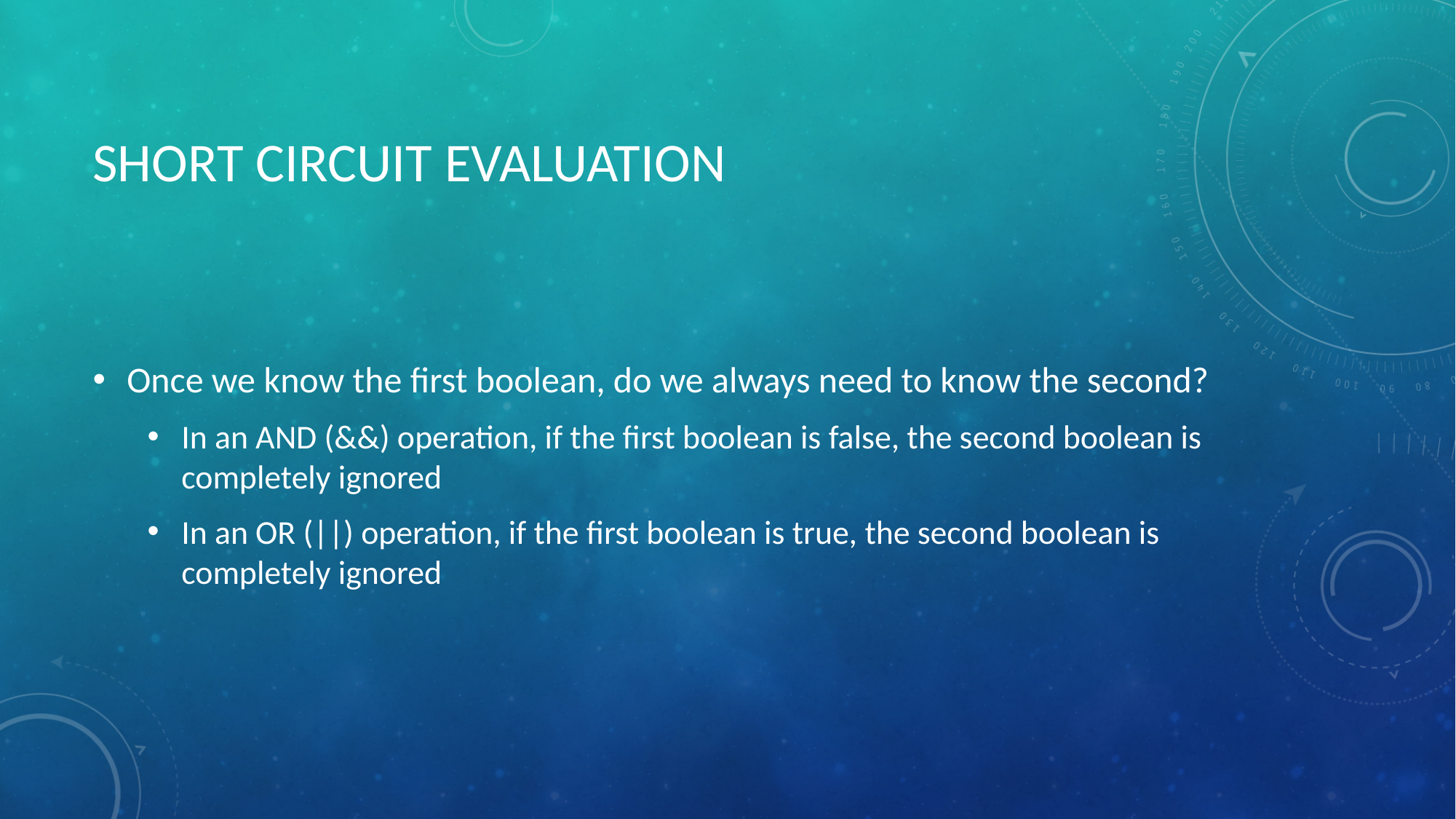

# Short circuit evaluation
Once we know the first boolean, do we always need to know the second?
In an AND (&&) operation, if the first boolean is false, the second boolean is completely ignored
In an OR (||) operation, if the first boolean is true, the second boolean is completely ignored